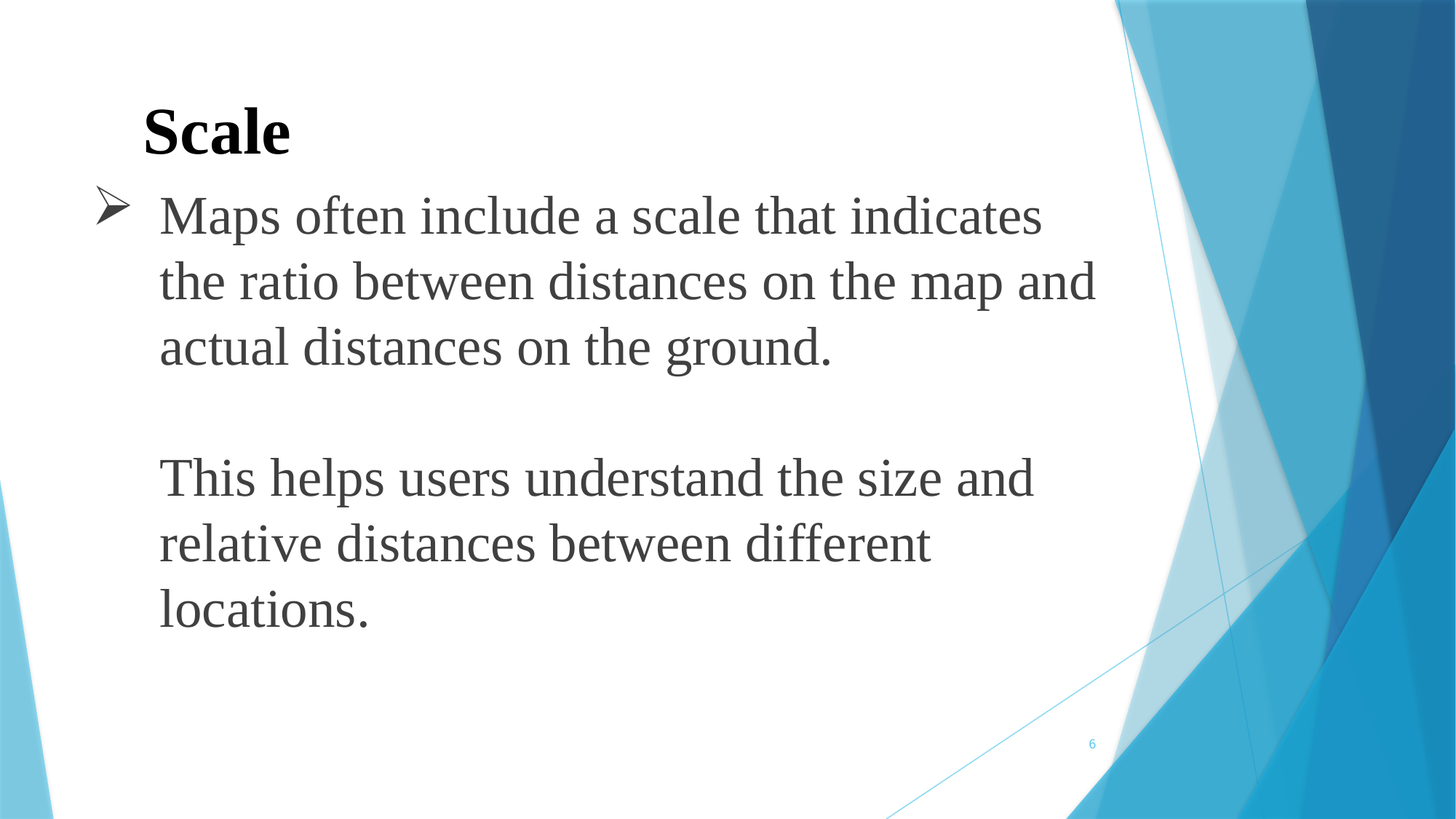

Scale
# Maps often include a scale that indicates the ratio between distances on the map and actual distances on the ground. This helps users understand the size and relative distances between different locations.
6